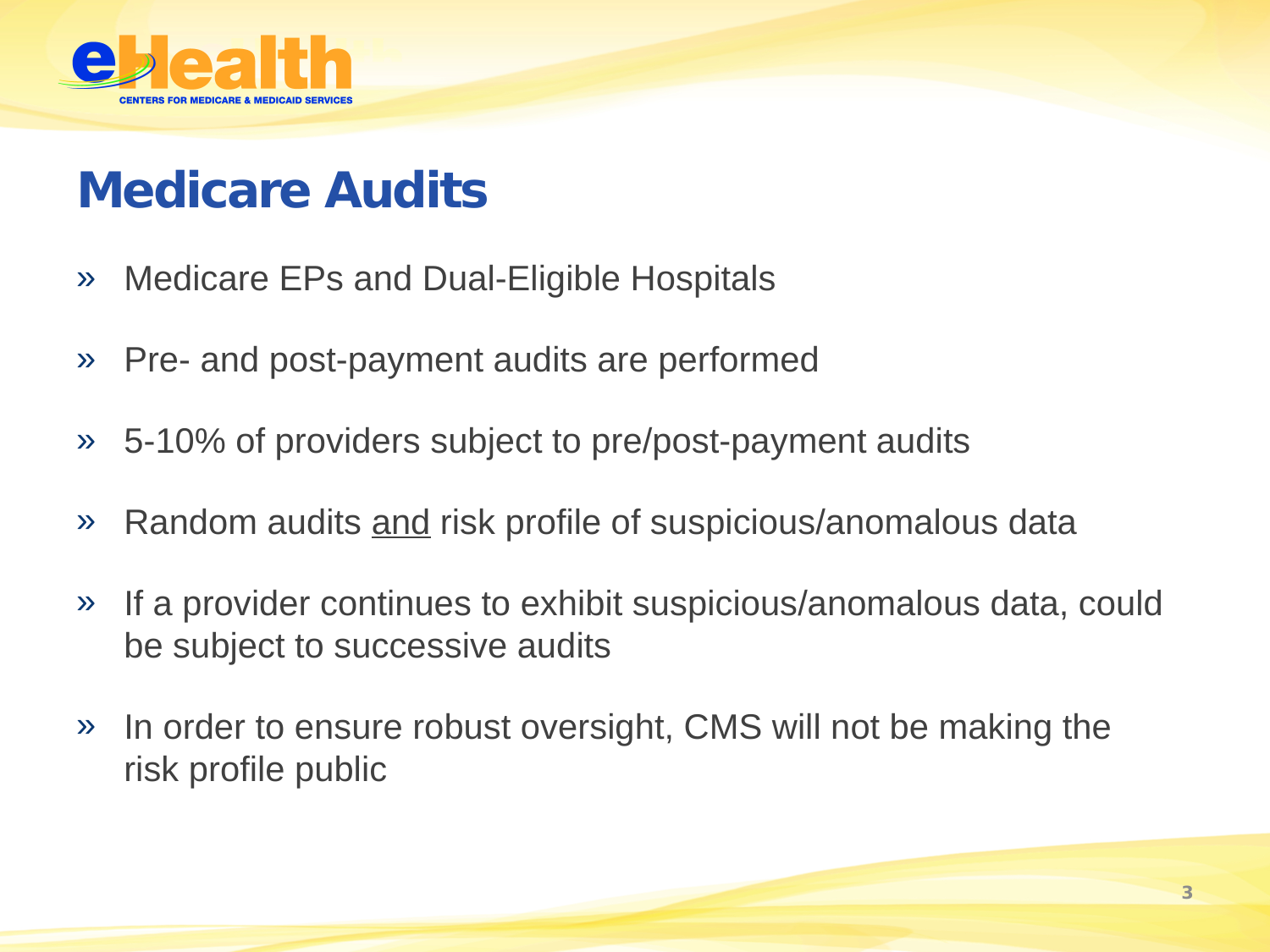

# Medicare Audits
Medicare EPs and Dual-Eligible Hospitals
Pre- and post-payment audits are performed
5-10% of providers subject to pre/post-payment audits
Random audits and risk profile of suspicious/anomalous data
If a provider continues to exhibit suspicious/anomalous data, could be subject to successive audits
In order to ensure robust oversight, CMS will not be making the risk profile public
3